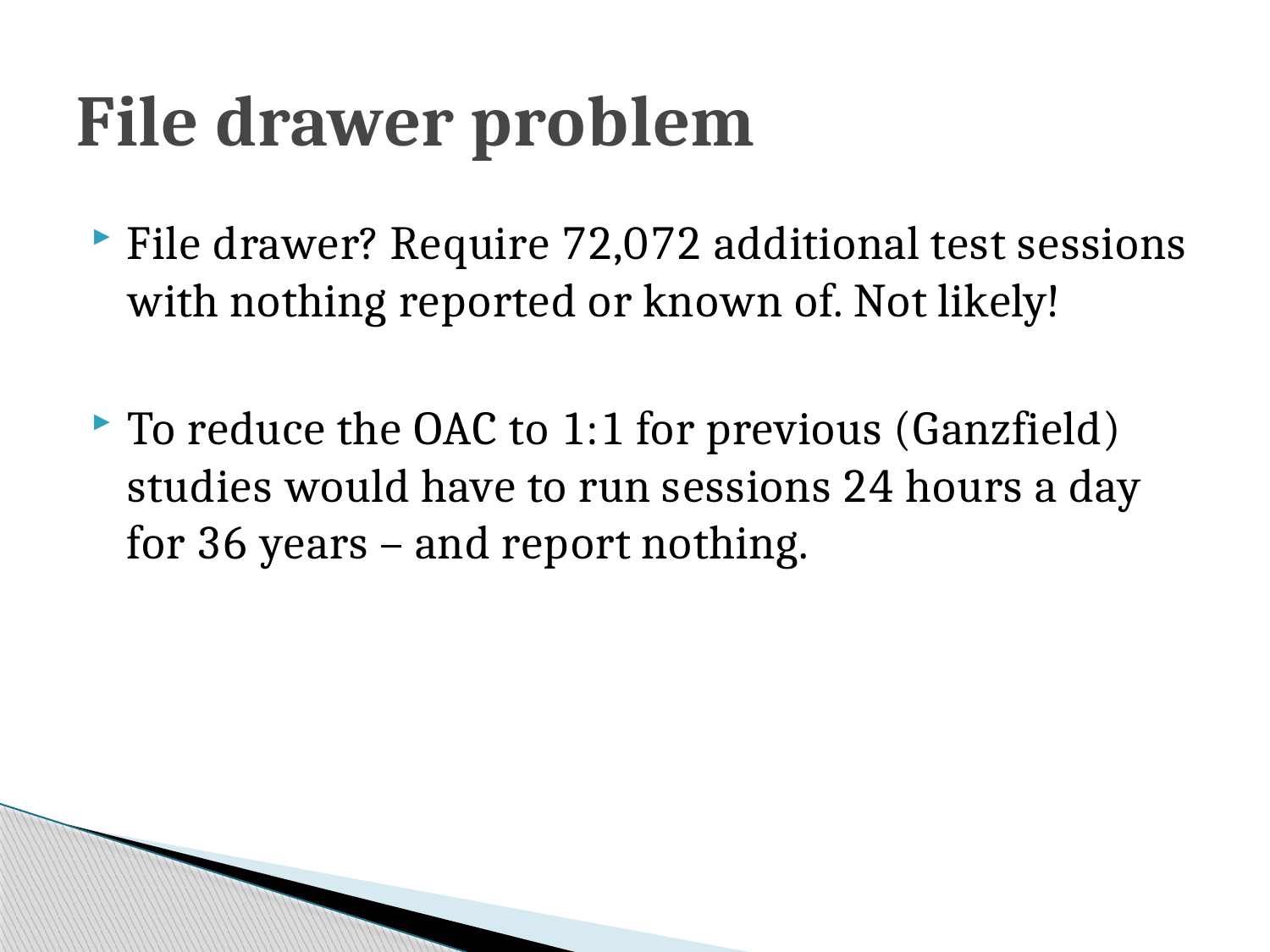

# File drawer problem
File drawer? Require 72,072 additional test sessions with nothing reported or known of. Not likely!

To reduce the OAC to 1:1 for previous (Ganzfield) studies would have to run sessions 24 hours a day for 36 years – and report nothing.